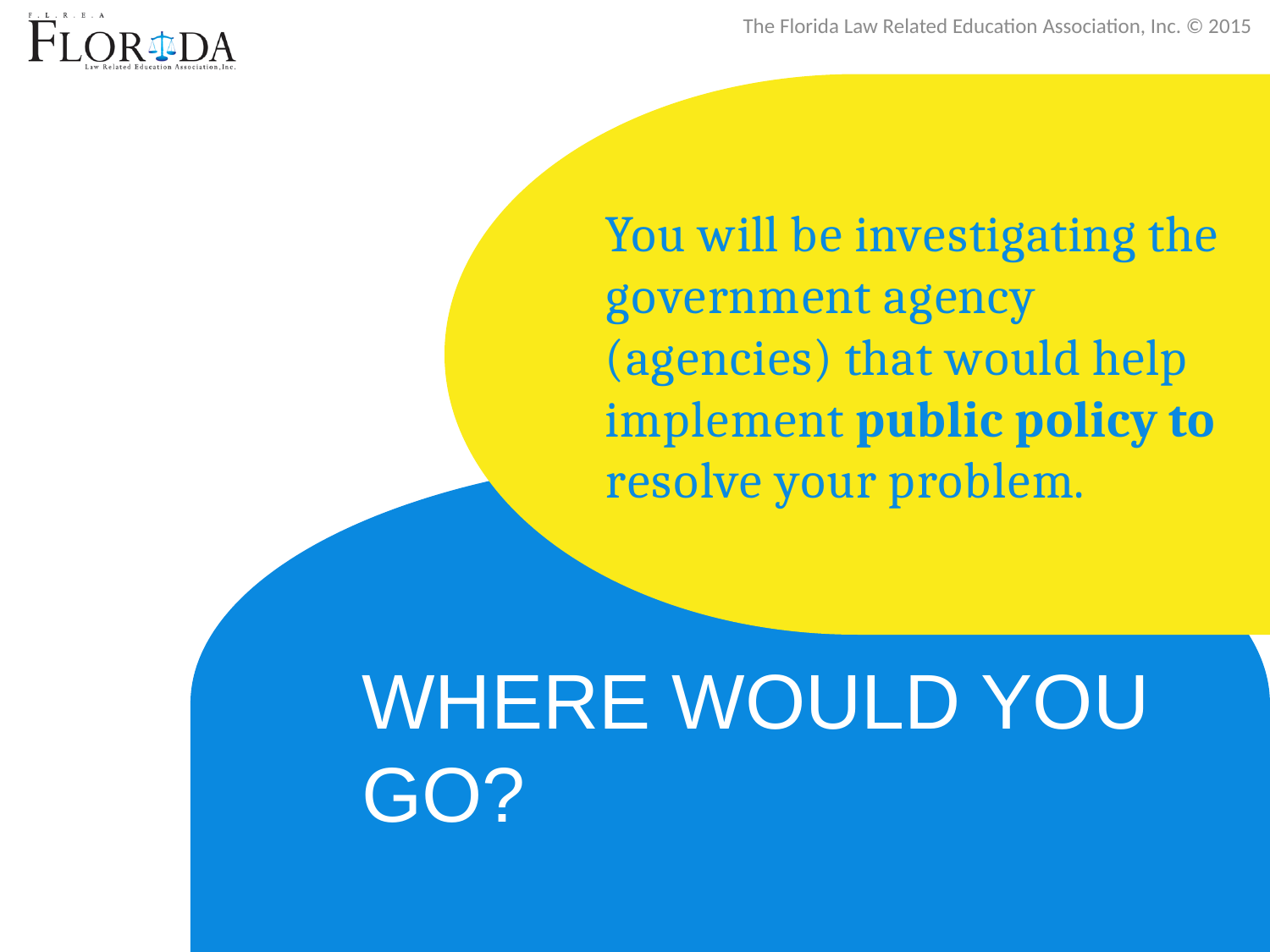

You will be investigating the  government agency (agencies) that would help implement public policy to resolve your problem.
# Where would you Go?